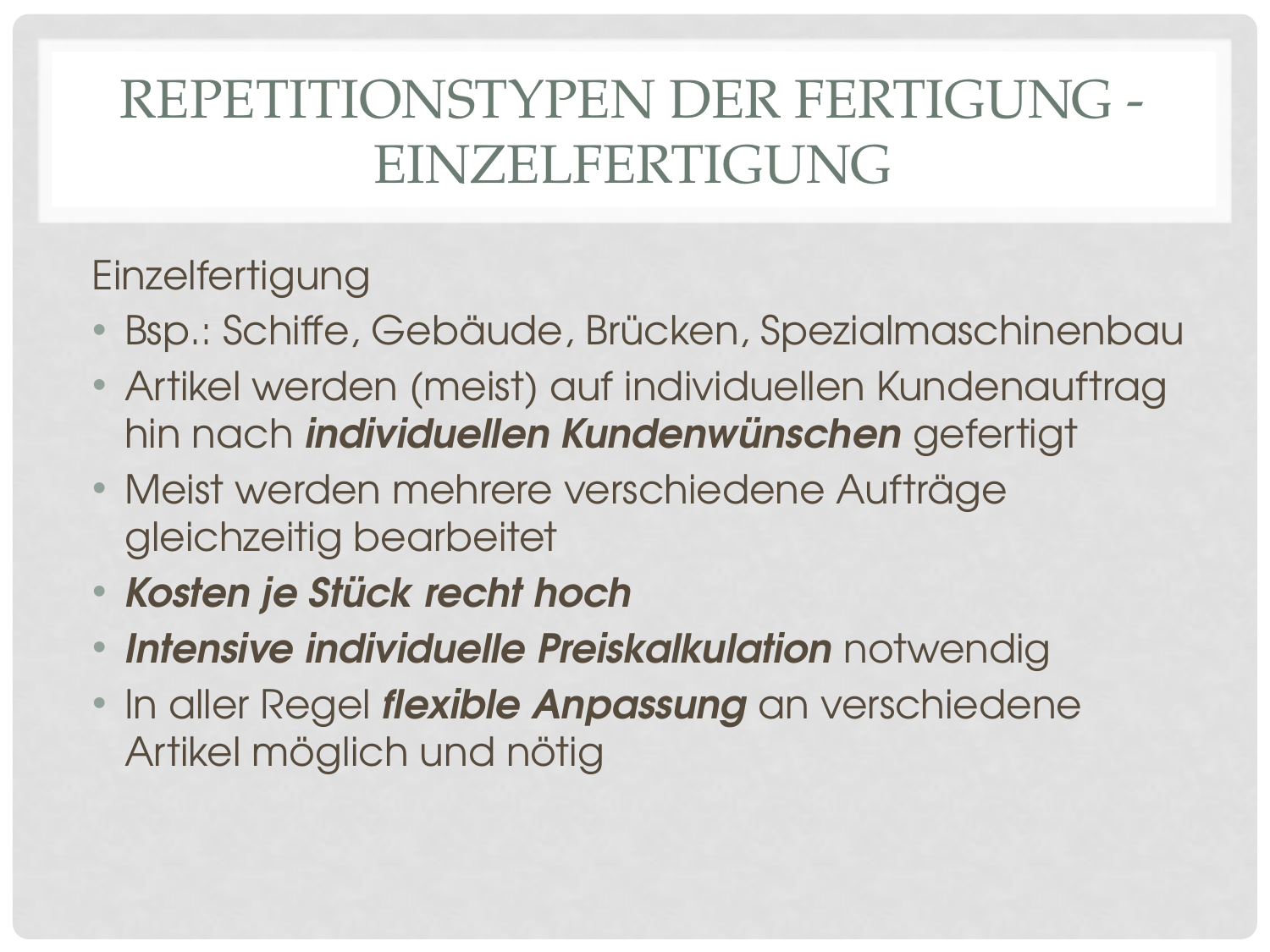

# Repetitionstypen der Fertigung - Einzelfertigung
Einzelfertigung
Bsp.: Schiffe, Gebäude, Brücken, Spezialmaschinenbau
Artikel werden (meist) auf individuellen Kundenauftrag hin nach individuellen Kundenwünschen gefertigt
Meist werden mehrere verschiedene Aufträge gleichzeitig bearbeitet
Kosten je Stück recht hoch
Intensive individuelle Preiskalkulation notwendig
In aller Regel flexible Anpassung an verschiedene Artikel möglich und nötig